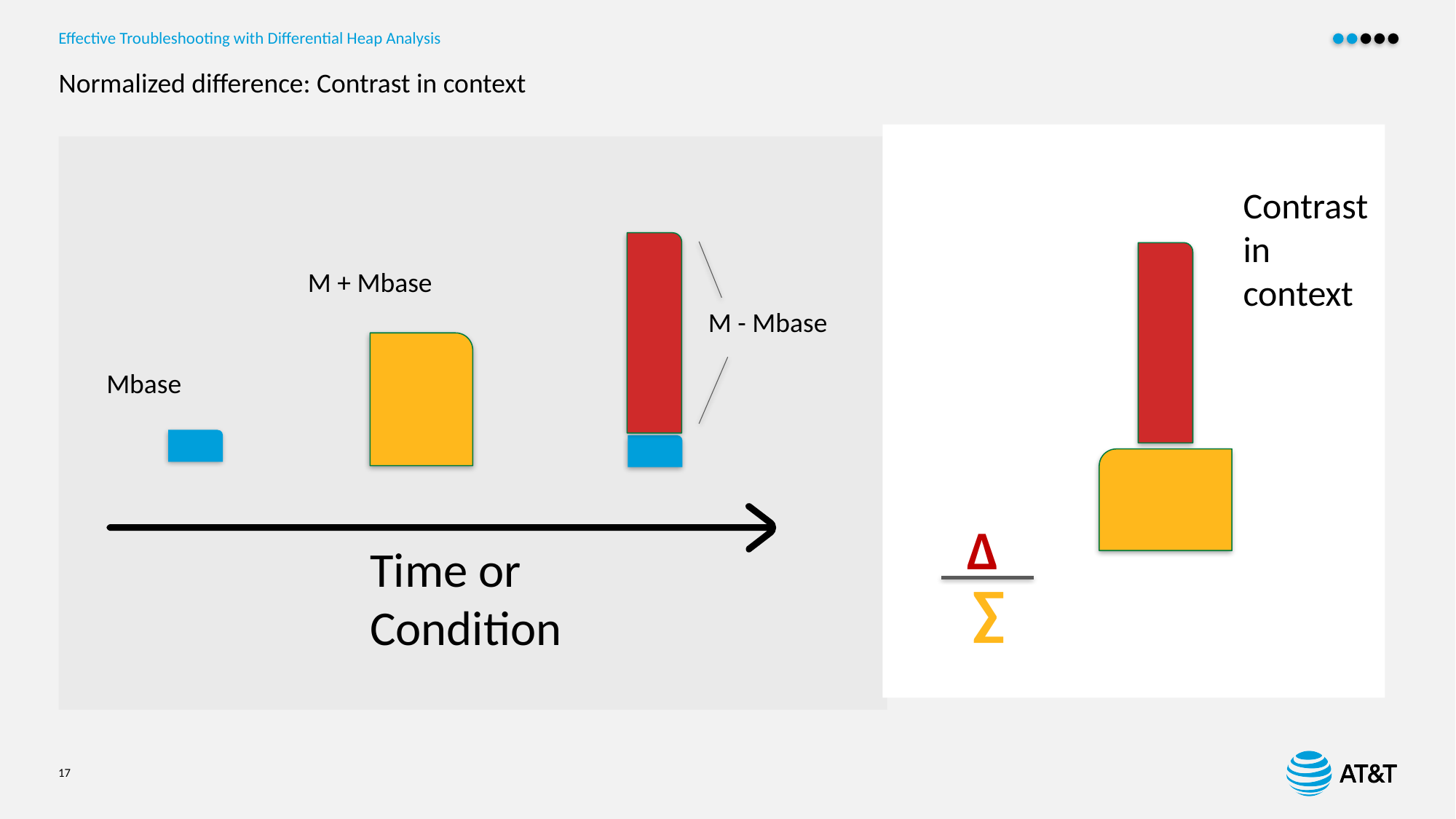

# Normalized difference: Contrast in context

Contrast in context

M + Mbase
M - Mbase

Mbase

∆
Time or Condition
∑

17